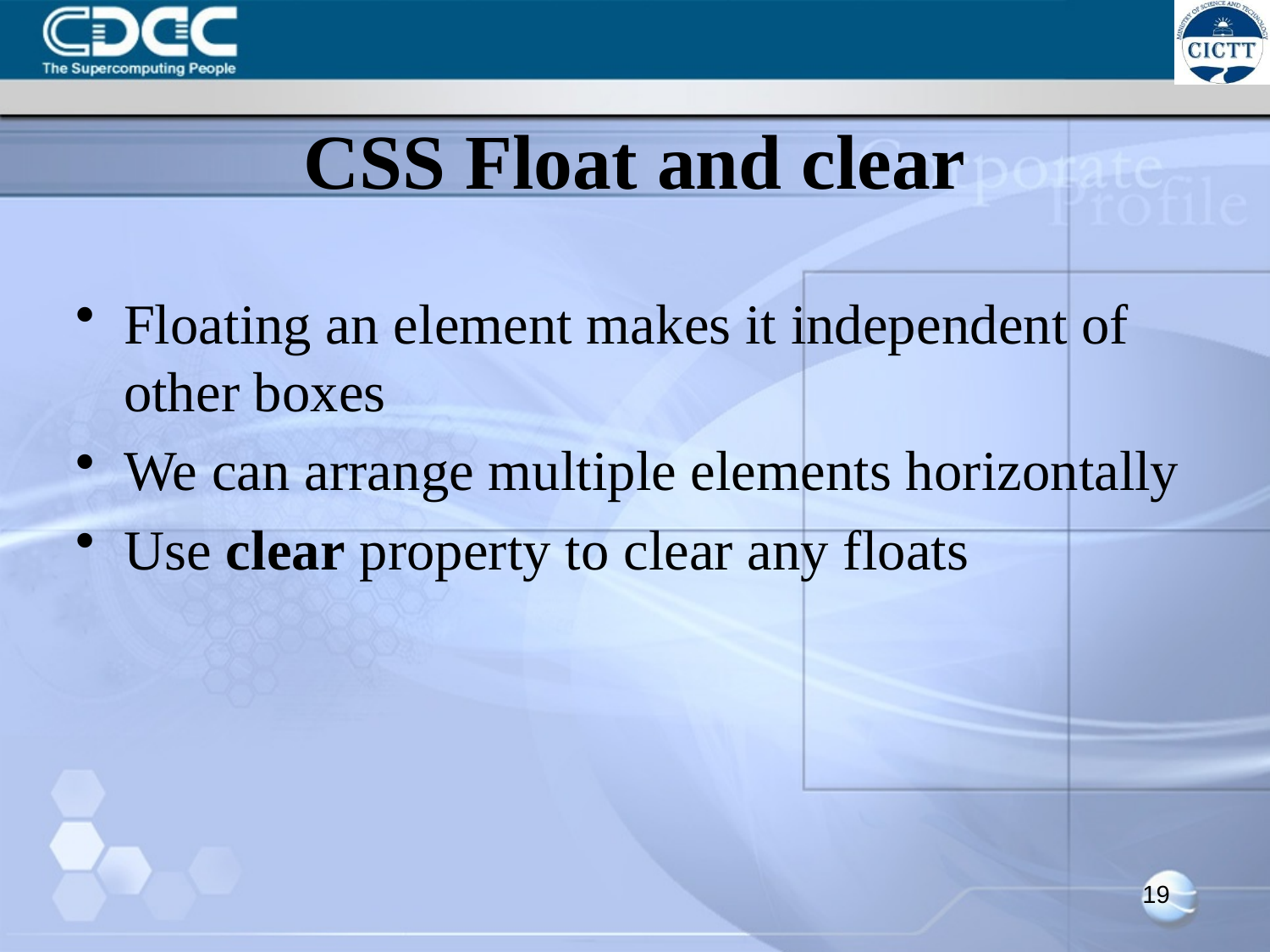

# CSS Float and clear
Floating an element makes it independent of other boxes
We can arrange multiple elements horizontally
Use clear property to clear any floats